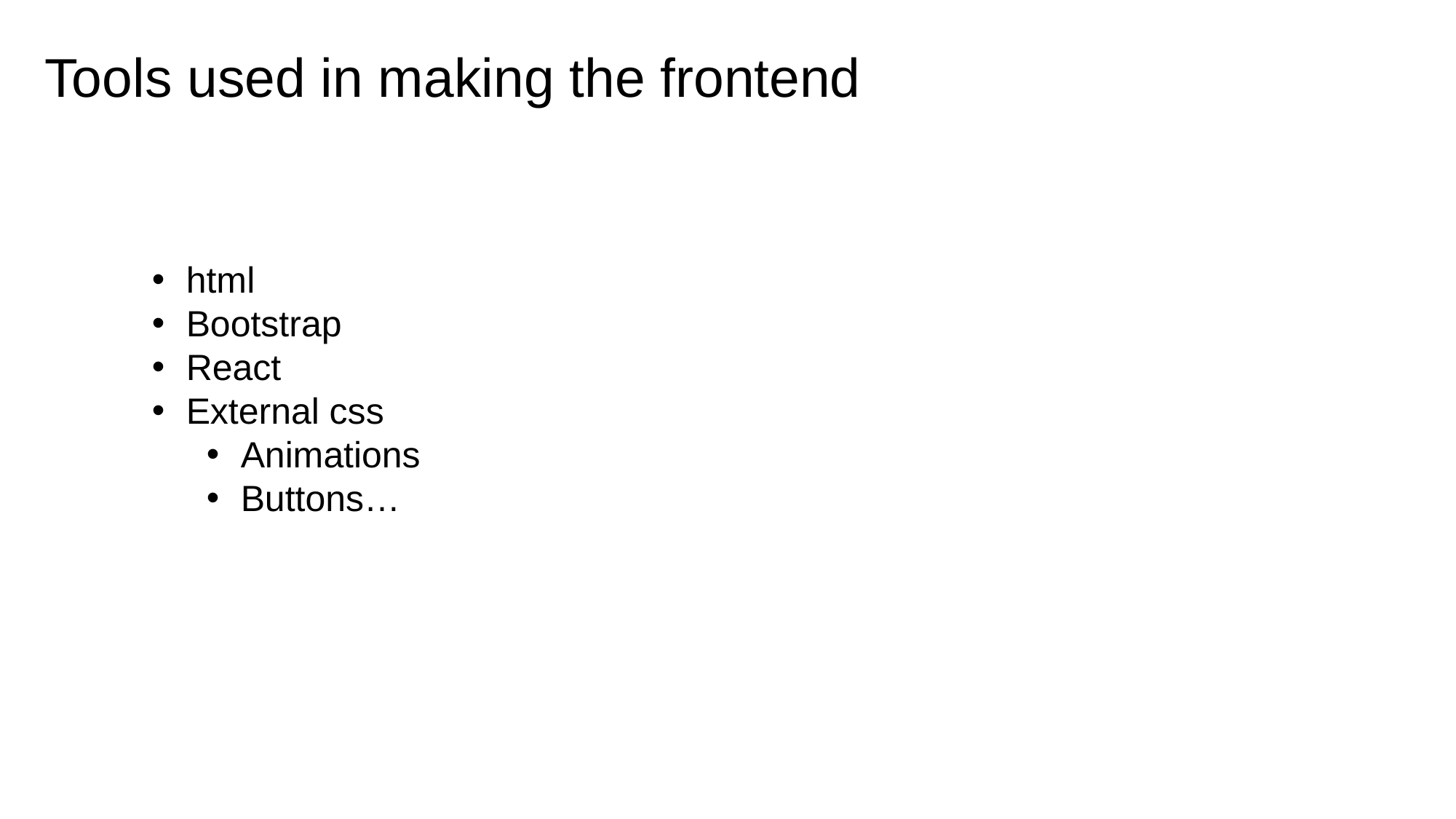

Tools used in making the frontend
html
Bootstrap
React
External css
Animations
Buttons…